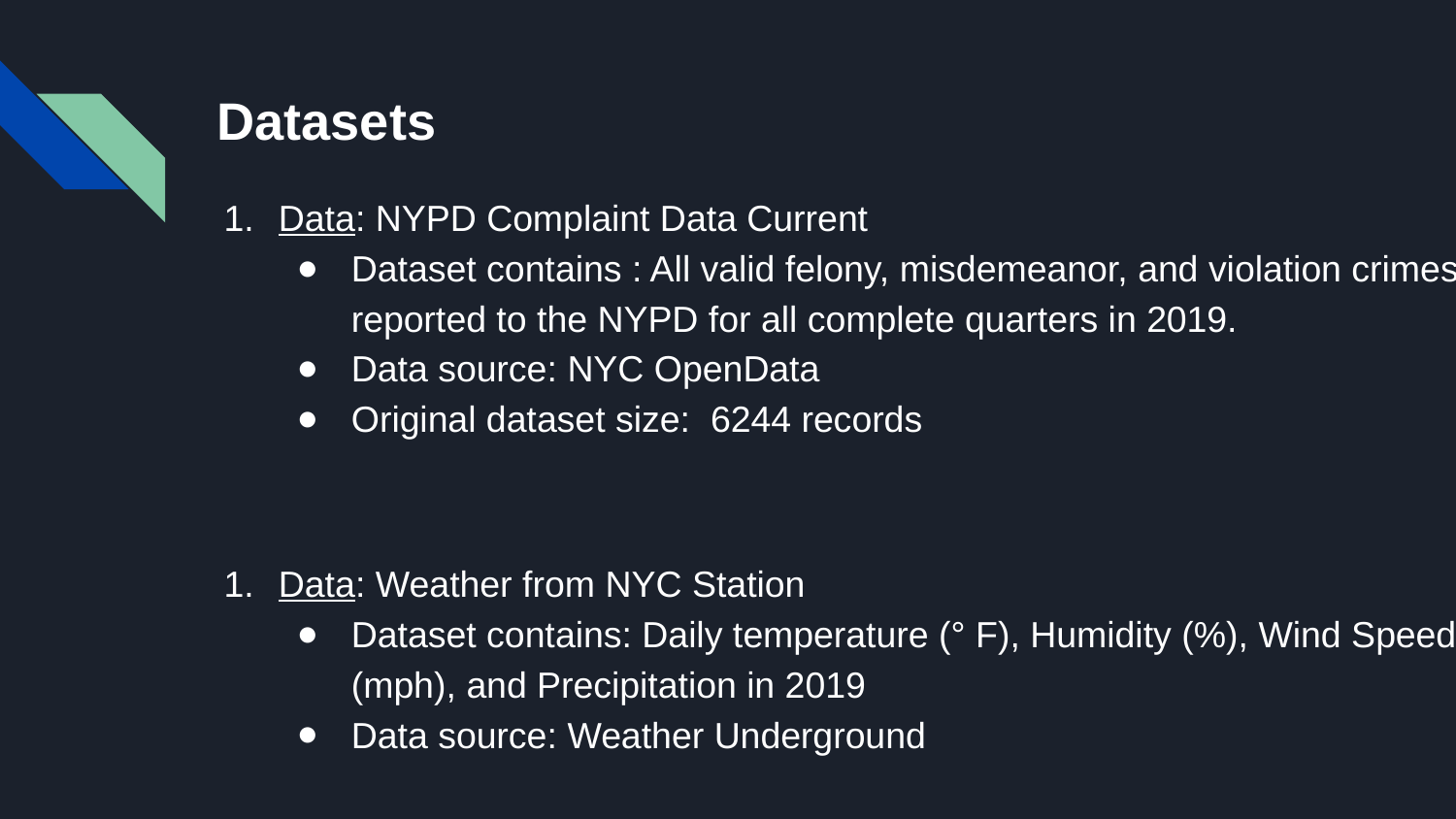

# Datasets
Data: NYPD Complaint Data Current
Dataset contains : All valid felony, misdemeanor, and violation crimes reported to the NYPD for all complete quarters in 2019.
Data source: NYC OpenData
Original dataset size:  6244 records

Data: Weather from NYC Station
Dataset contains: Daily temperature (° F), Humidity (%), Wind Speed (mph), and Precipitation in 2019
Data source: Weather Underground